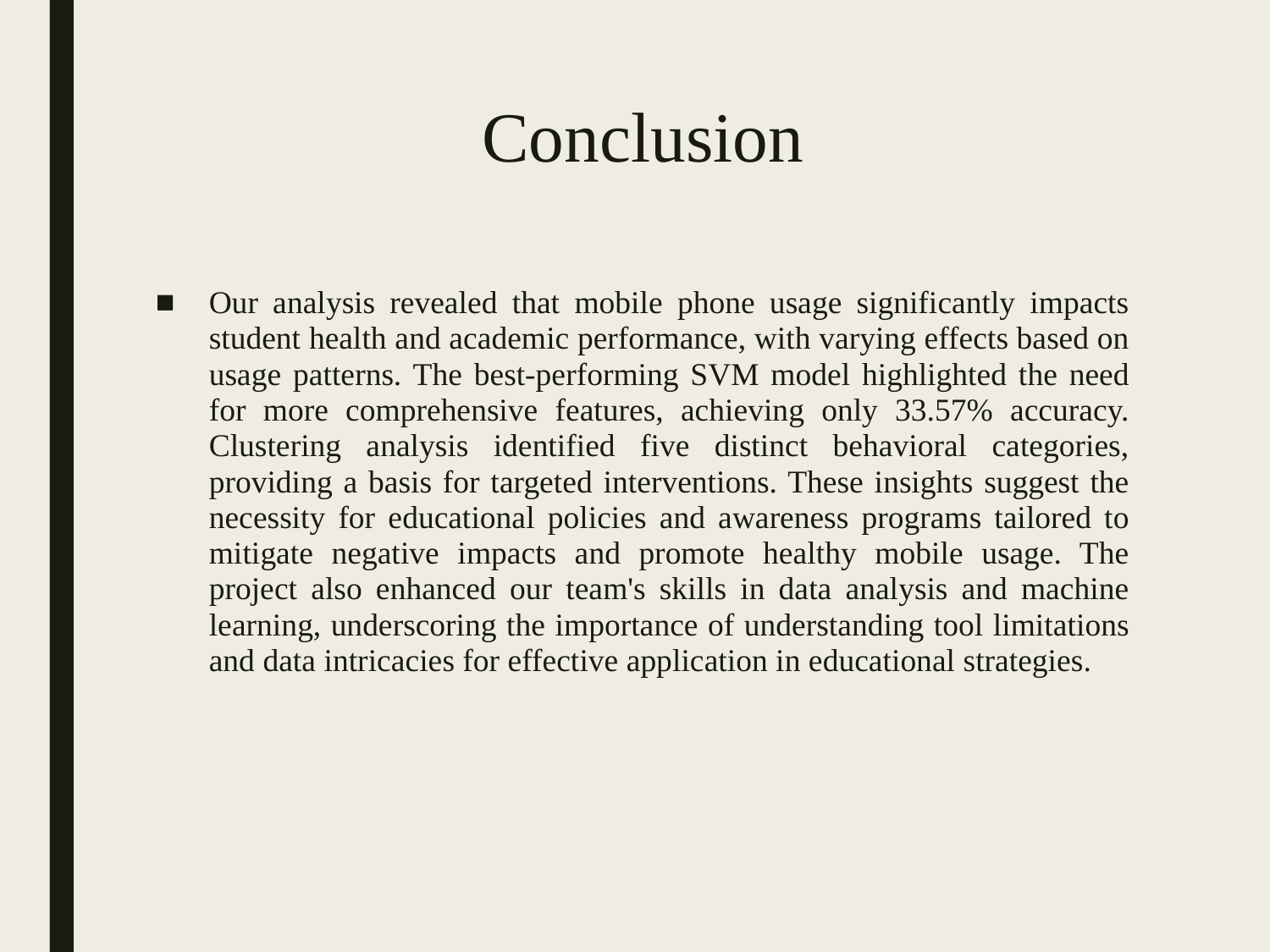

# Conclusion
Our analysis revealed that mobile phone usage significantly impacts student health and academic performance, with varying effects based on usage patterns. The best-performing SVM model highlighted the need for more comprehensive features, achieving only 33.57% accuracy. Clustering analysis identified five distinct behavioral categories, providing a basis for targeted interventions. These insights suggest the necessity for educational policies and awareness programs tailored to mitigate negative impacts and promote healthy mobile usage. The project also enhanced our team's skills in data analysis and machine learning, underscoring the importance of understanding tool limitations and data intricacies for effective application in educational strategies.